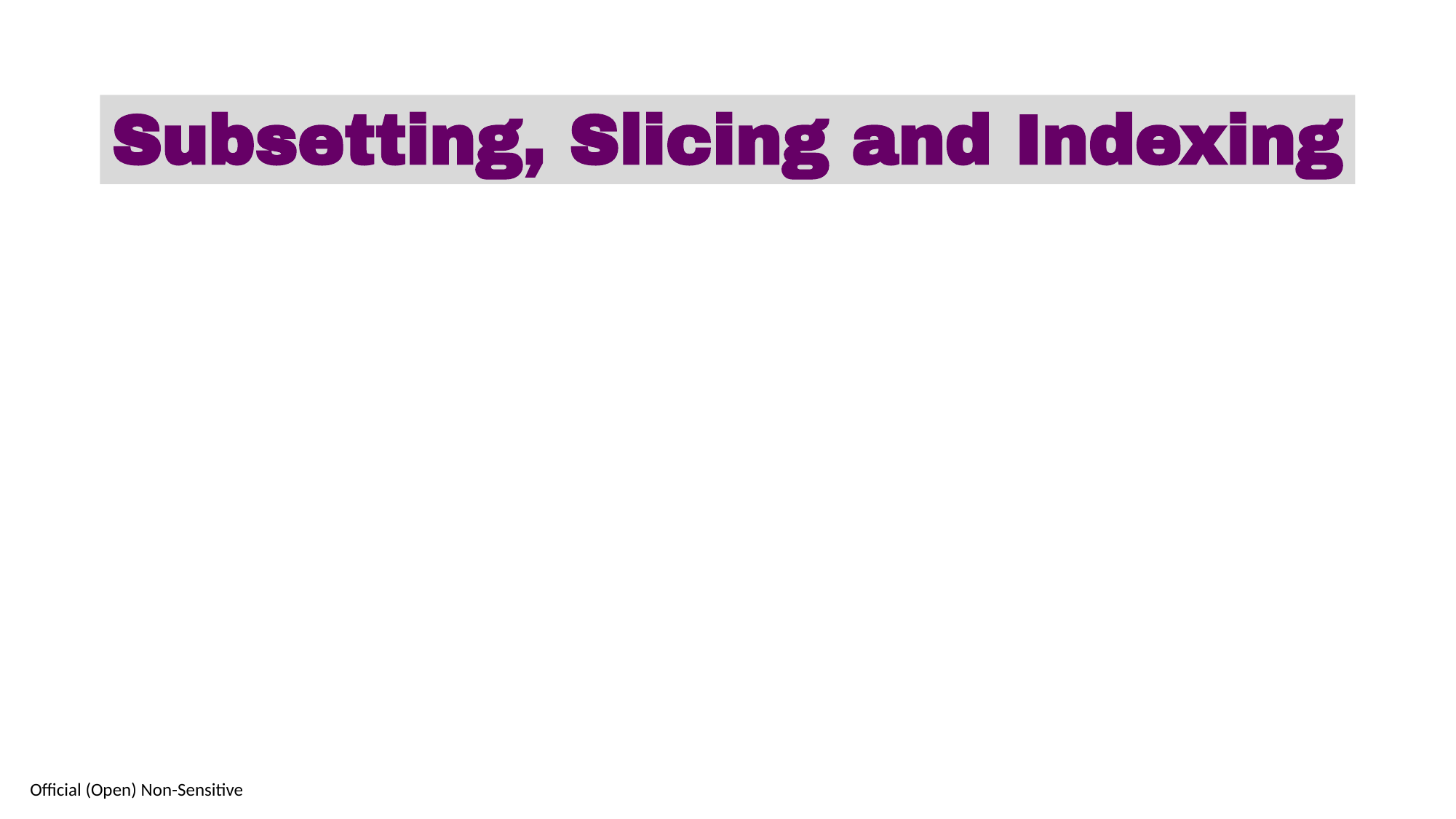

# Subsetting, Slicing and Indexing
31
Official (Open) Non-Sensitive